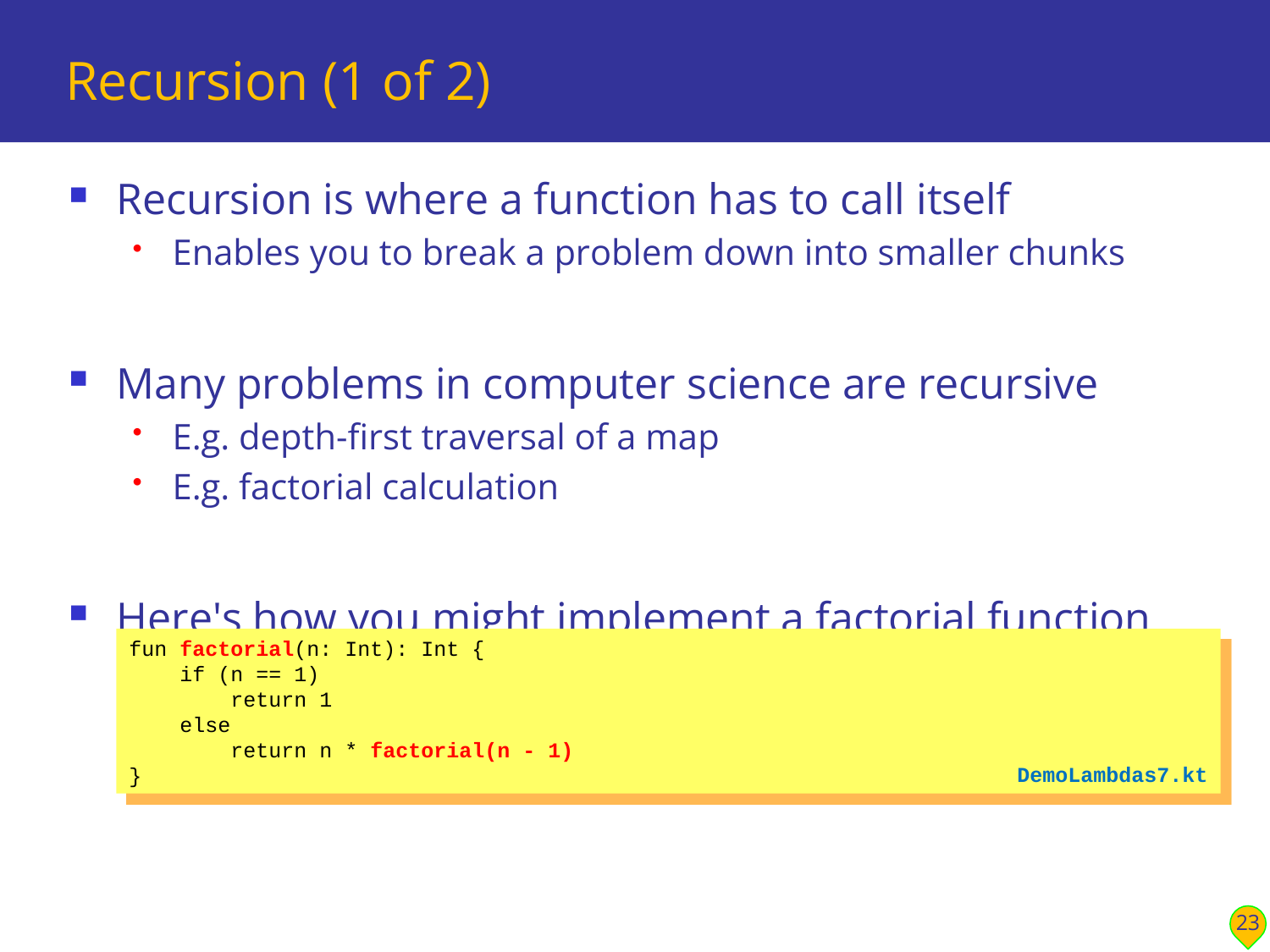

# Recursion (1 of 2)
Recursion is where a function has to call itself
Enables you to break a problem down into smaller chunks

Many problems in computer science are recursive
E.g. depth-first traversal of a map
E.g. factorial calculation

Here's how you might implement a factorial function
fun factorial(n: Int): Int {
    if (n == 1)
        return 1
    else
        return n * factorial(n - 1)
}
DemoLambdas7.kt
23